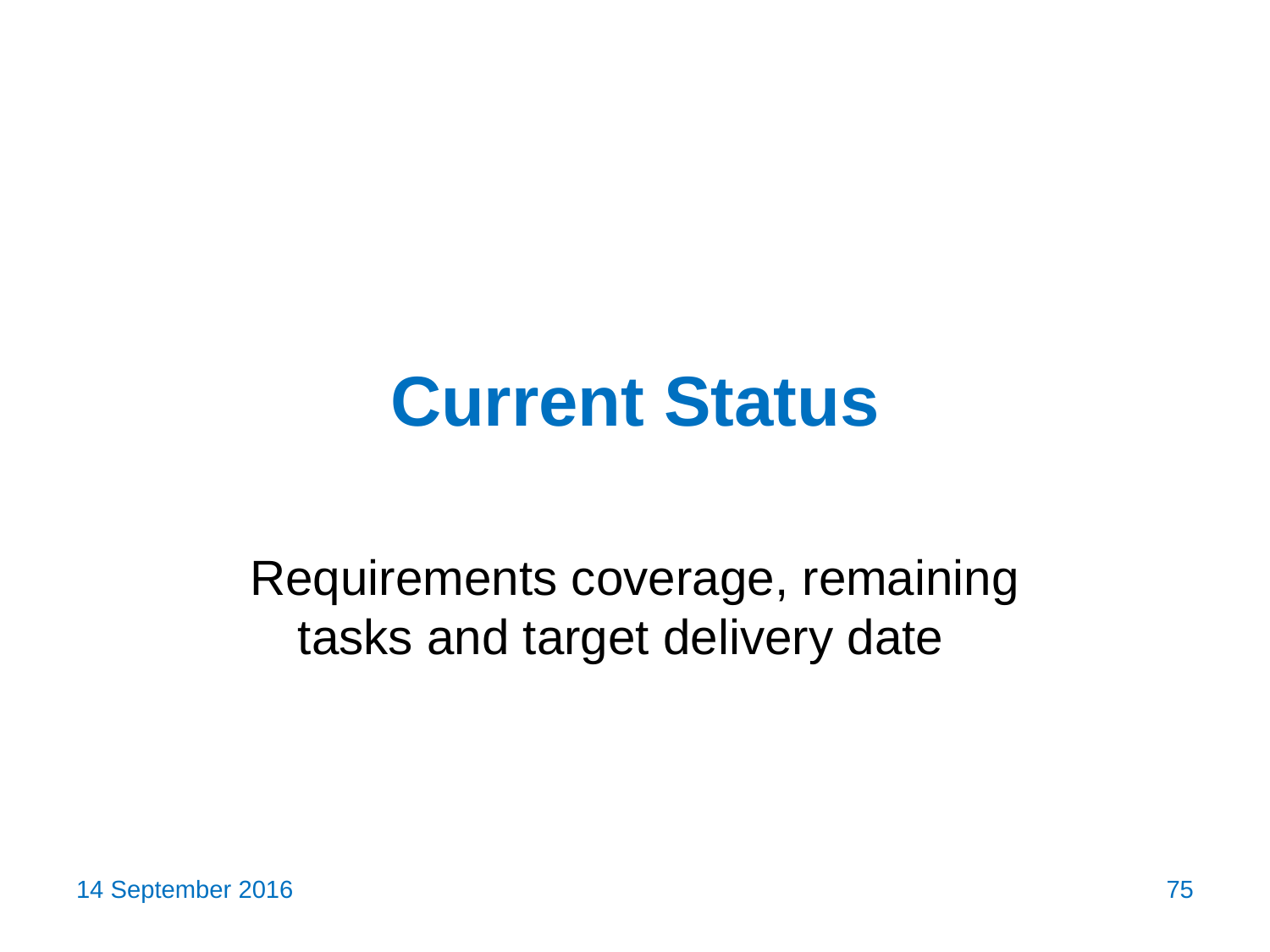

# Current Status
Requirements coverage, remaining tasks and target delivery date
14 September 2016
75